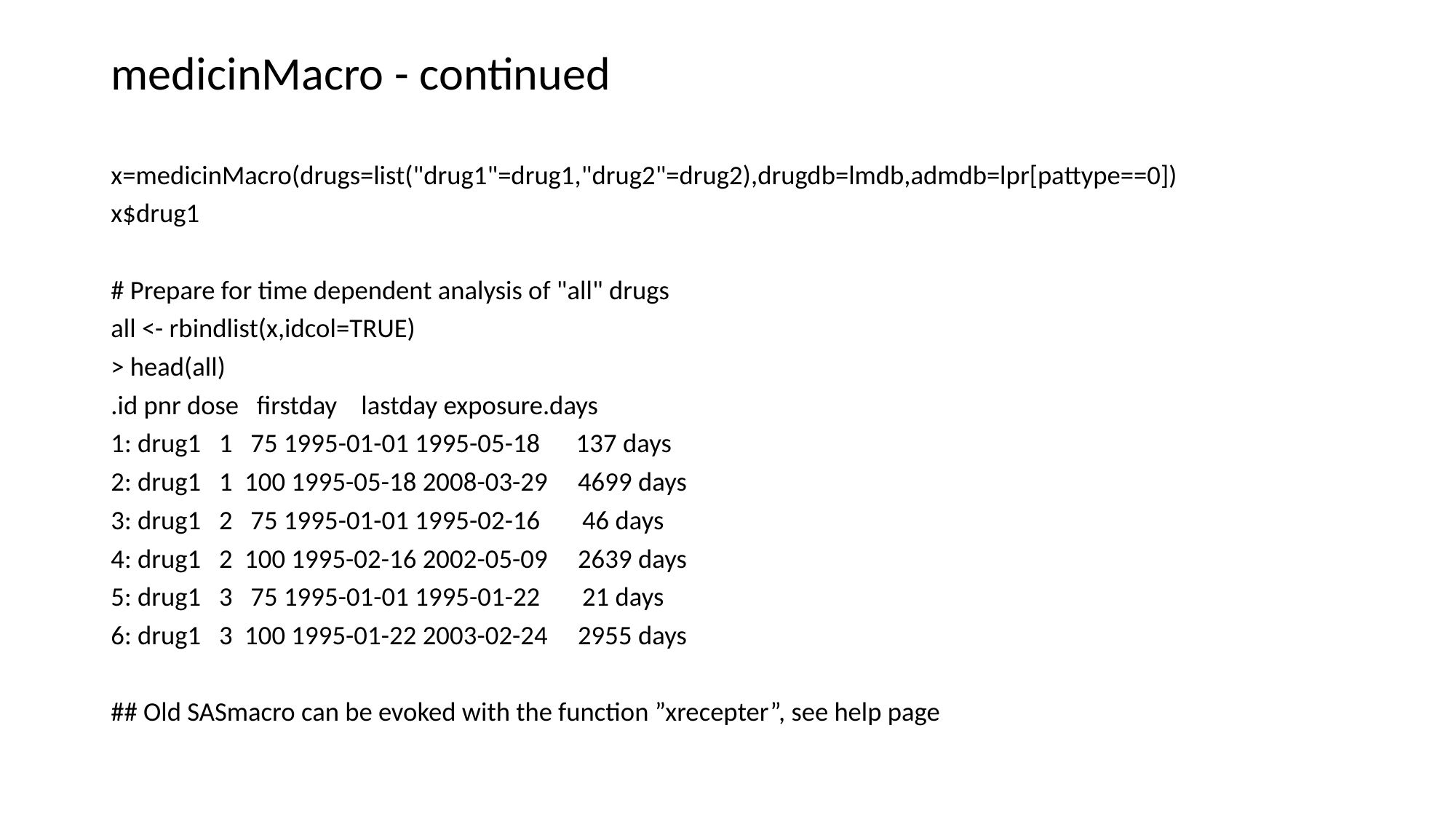

# medicinMacro - continued
x=medicinMacro(drugs=list("drug1"=drug1,"drug2"=drug2),drugdb=lmdb,admdb=lpr[pattype==0])
x$drug1

# Prepare for time dependent analysis of "all" drugs
all <- rbindlist(x,idcol=TRUE)
> head(all)
.id pnr dose   firstday    lastday exposure.days
1: drug1   1   75 1995-01-01 1995-05-18      137 days
2: drug1   1  100 1995-05-18 2008-03-29     4699 days
3: drug1   2   75 1995-01-01 1995-02-16       46 days
4: drug1   2  100 1995-02-16 2002-05-09     2639 days
5: drug1   3   75 1995-01-01 1995-01-22       21 days
6: drug1   3  100 1995-01-22 2003-02-24     2955 days

## Old SASmacro can be evoked with the function ”xrecepter”, see help page